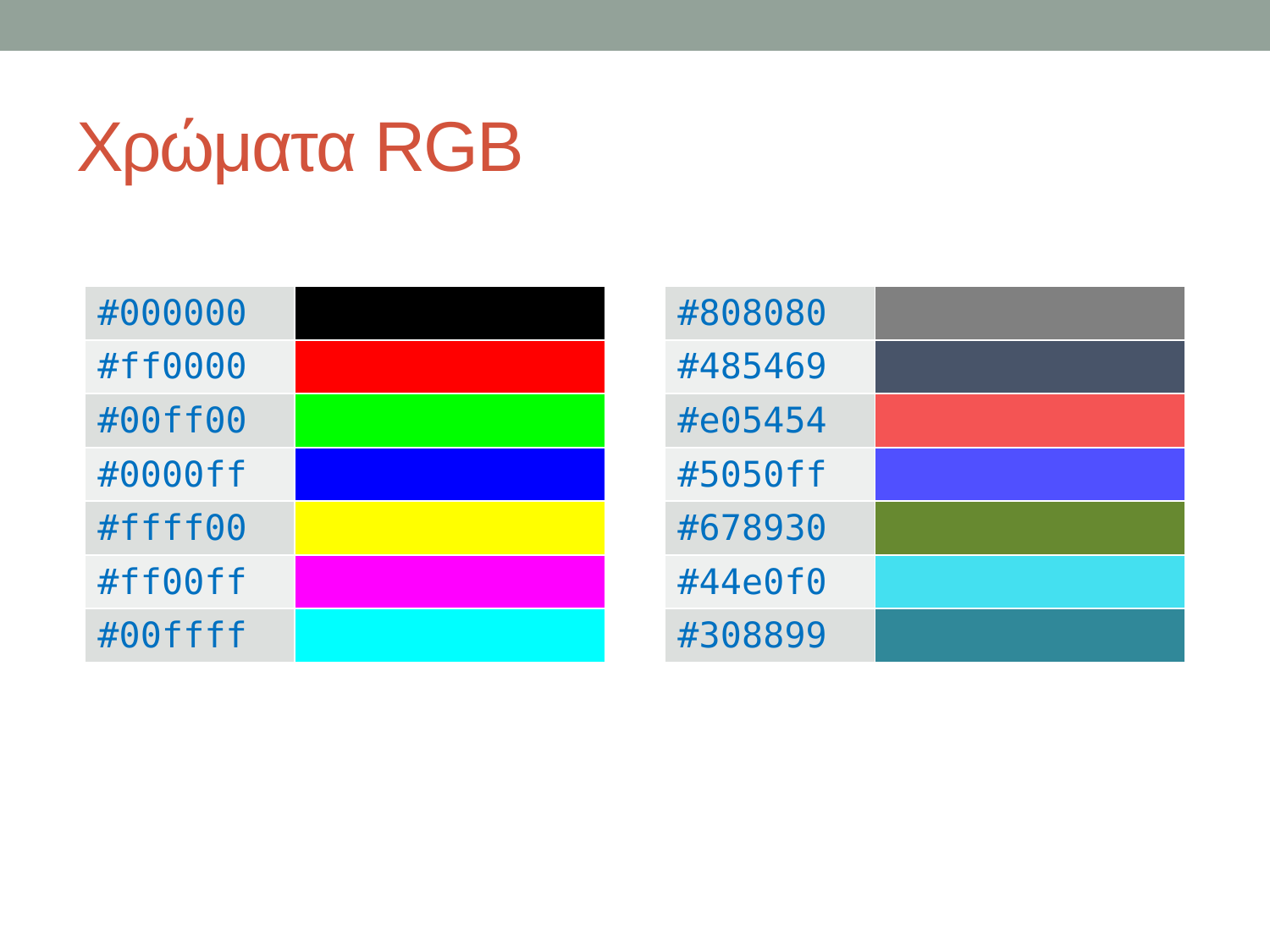

# Χρώματα RGB
| #808080 |  |
| --- | --- |
| #485469 |  |
| #e05454 |  |
| #5050ff |  |
| #678930 |  |
| #44e0f0 |  |
| #308899 |  |
| #000000 |  |
| --- | --- |
| #ff0000 |  |
| #00ff00 |  |
| #0000ff |  |
| #ffff00 |  |
| #ff00ff |  |
| #00ffff |  |